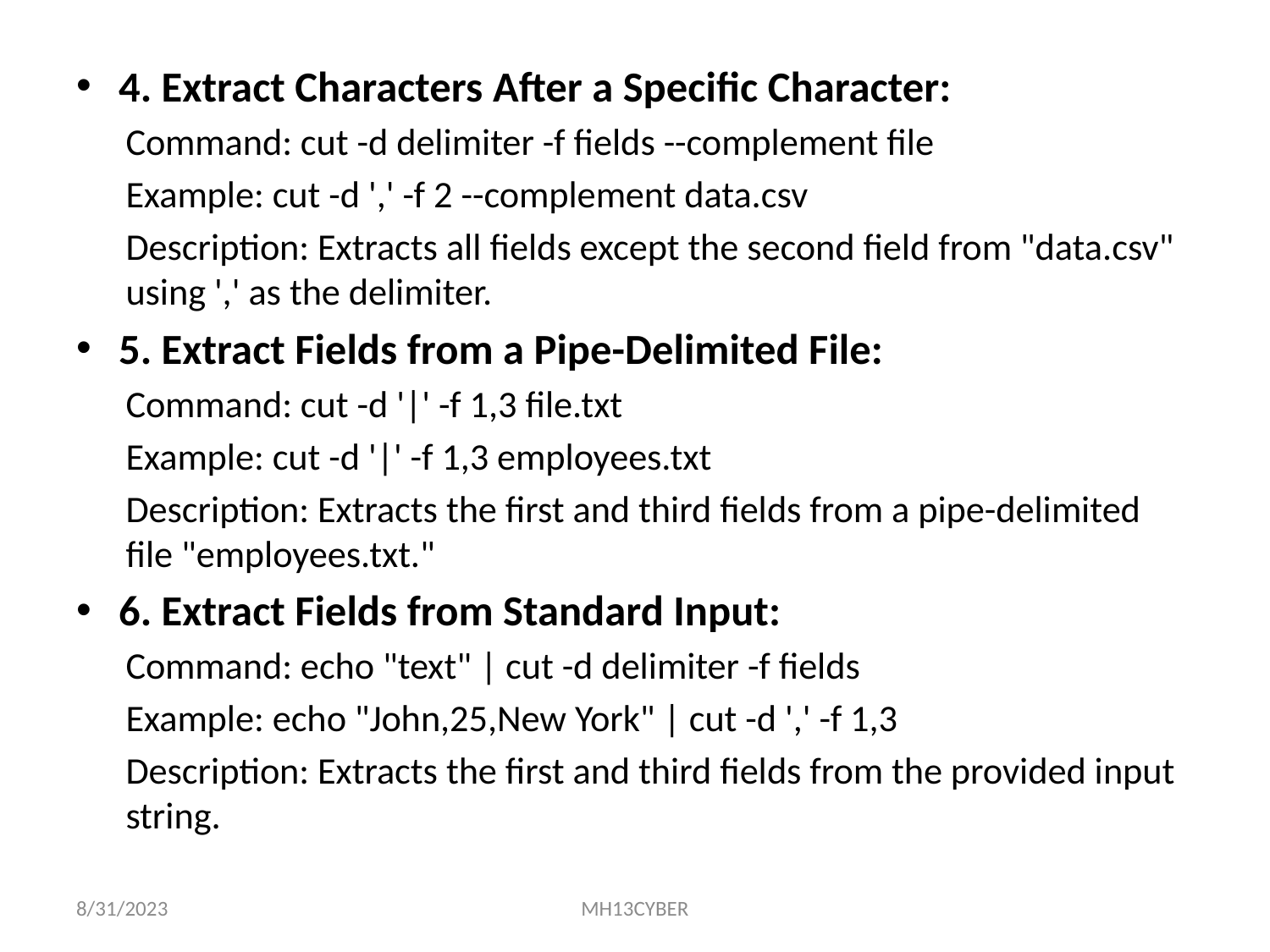

4. Extract Characters After a Specific Character:
Command: cut -d delimiter -f fields --complement file
Example: cut -d ',' -f 2 --complement data.csv
Description: Extracts all fields except the second field from "data.csv" using ',' as the delimiter.
5. Extract Fields from a Pipe-Delimited File:
Command: cut -d '|' -f 1,3 file.txt
Example: cut -d '|' -f 1,3 employees.txt
Description: Extracts the first and third fields from a pipe-delimited file "employees.txt."
6. Extract Fields from Standard Input:
Command: echo "text" | cut -d delimiter -f fields
Example: echo "John,25,New York" | cut -d ',' -f 1,3
Description: Extracts the first and third fields from the provided input string.

8/31/2023
MH13CYBER